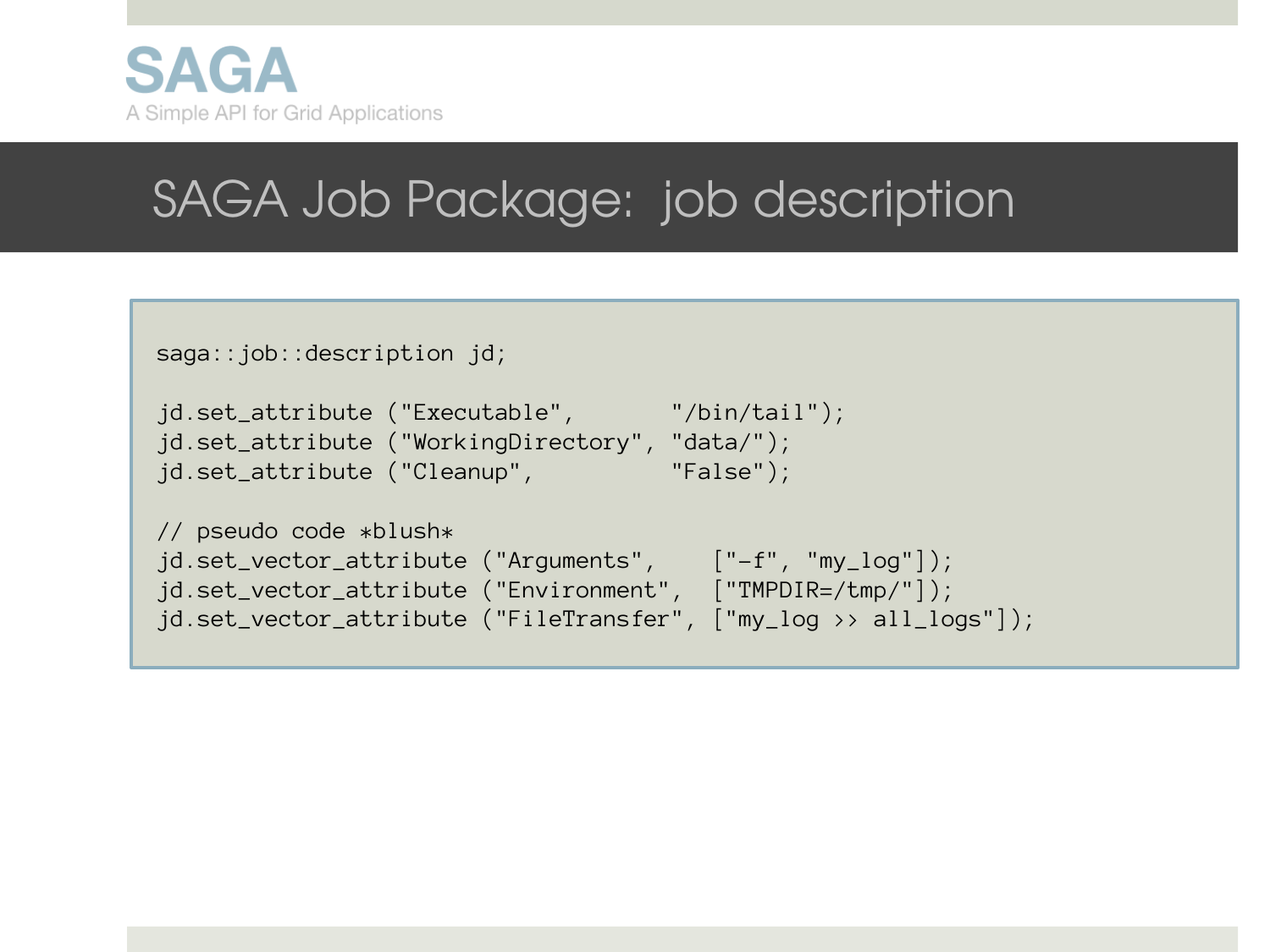

# SAGA Job Package:  job description

 saga::job::description jd;

 jd.set_attribute ("Executable",       "/bin/tail");
 jd.set_attribute ("WorkingDirectory", "data/");
 jd.set_attribute ("Cleanup",          "False");

 // pseudo code *blush*
 jd.set_vector_attribute ("Arguments",    ["-f", "my_log"]);
 jd.set_vector_attribute ("Environment",  ["TMPDIR=/tmp/"]);
 jd.set_vector_attribute ("FileTransfer", ["my_log >> all_logs"]);